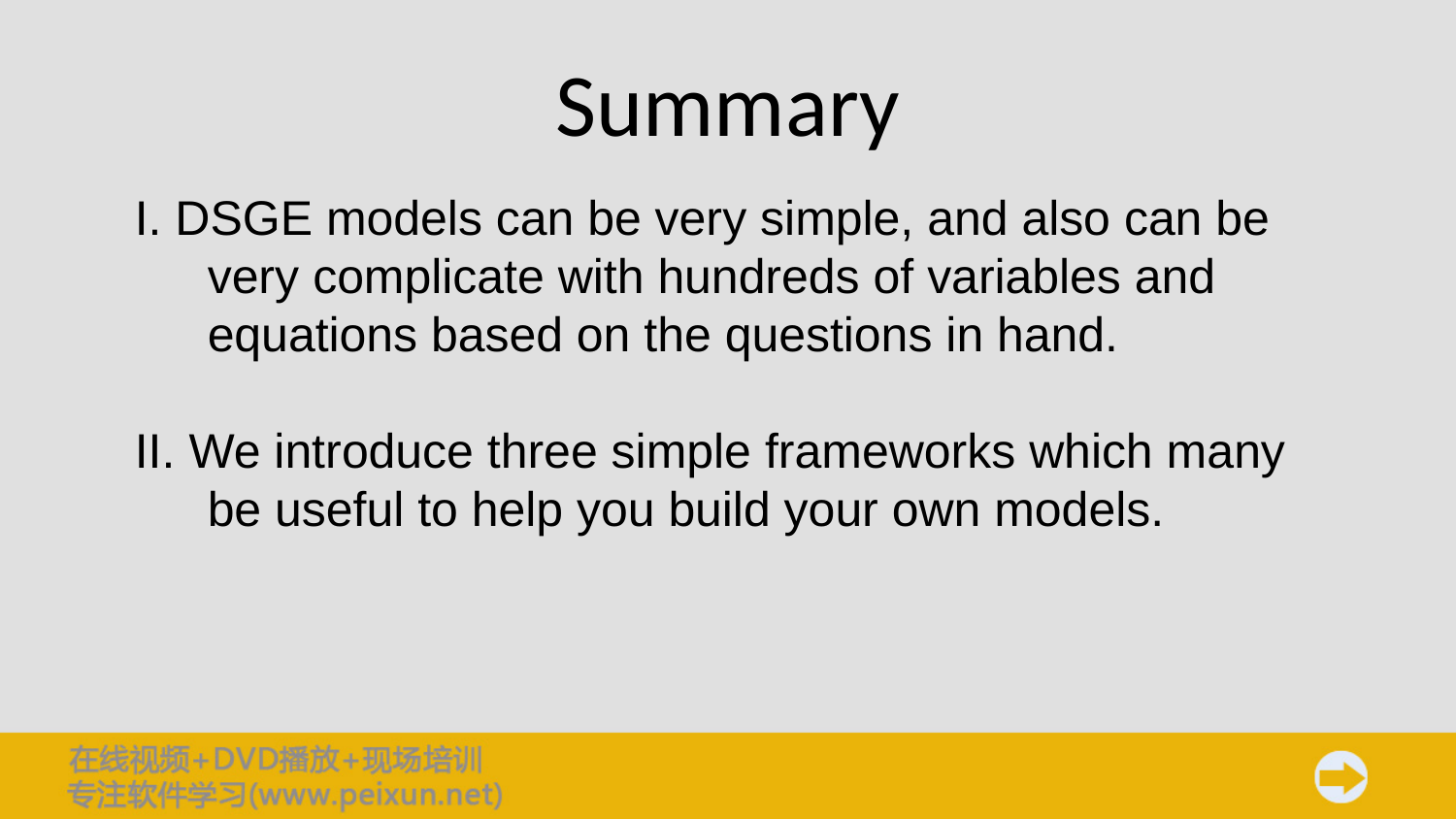

# Summary
I. DSGE models can be very simple, and also can be very complicate with hundreds of variables and equations based on the questions in hand.

II. We introduce three simple frameworks which many be useful to help you build your own models.